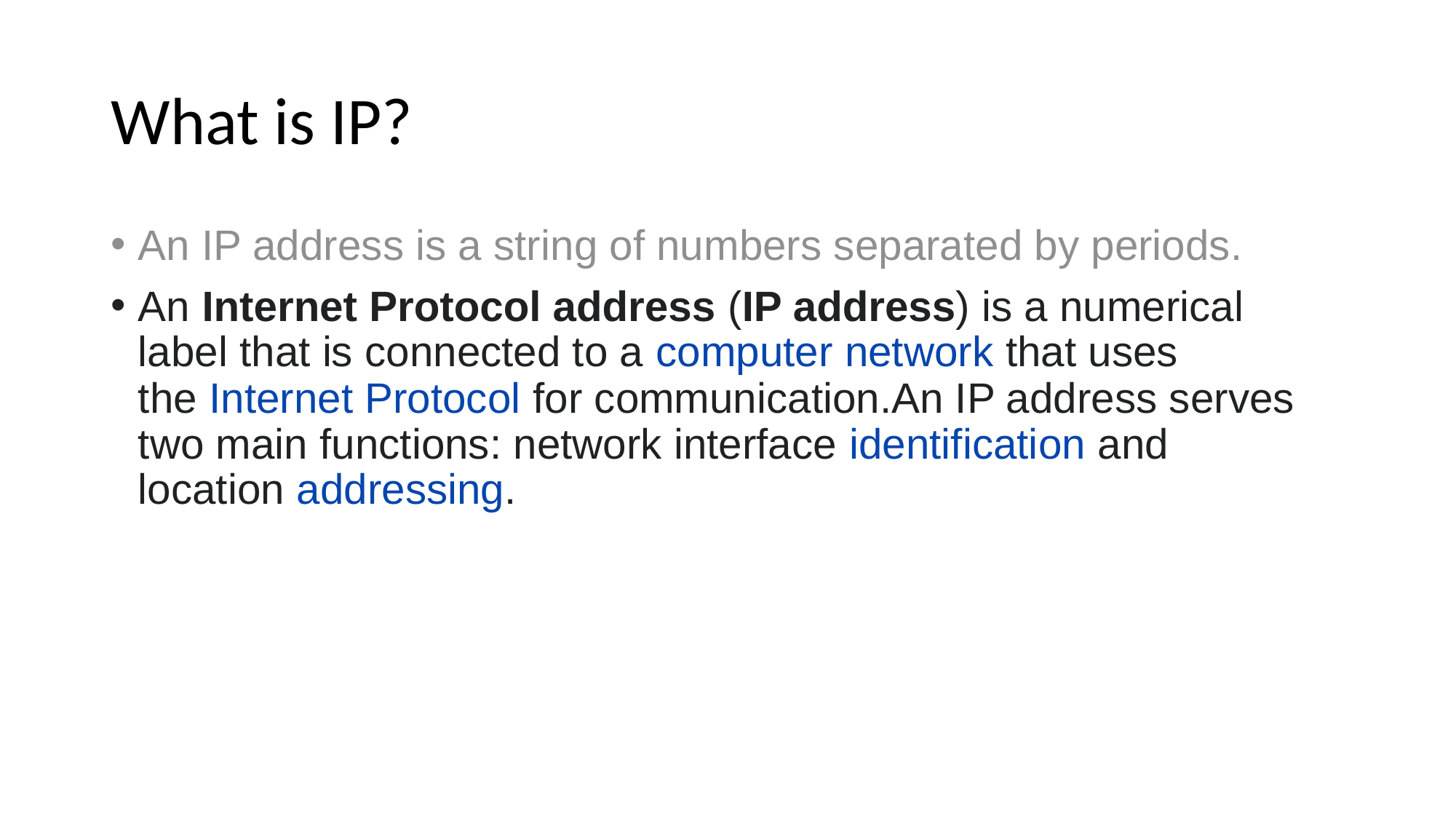

# What is IP?
An IP address is a string of numbers separated by periods.
An Internet Protocol address (IP address) is a numerical label that is connected to a computer network that uses the Internet Protocol for communication.An IP address serves two main functions: network interface identification and location addressing.